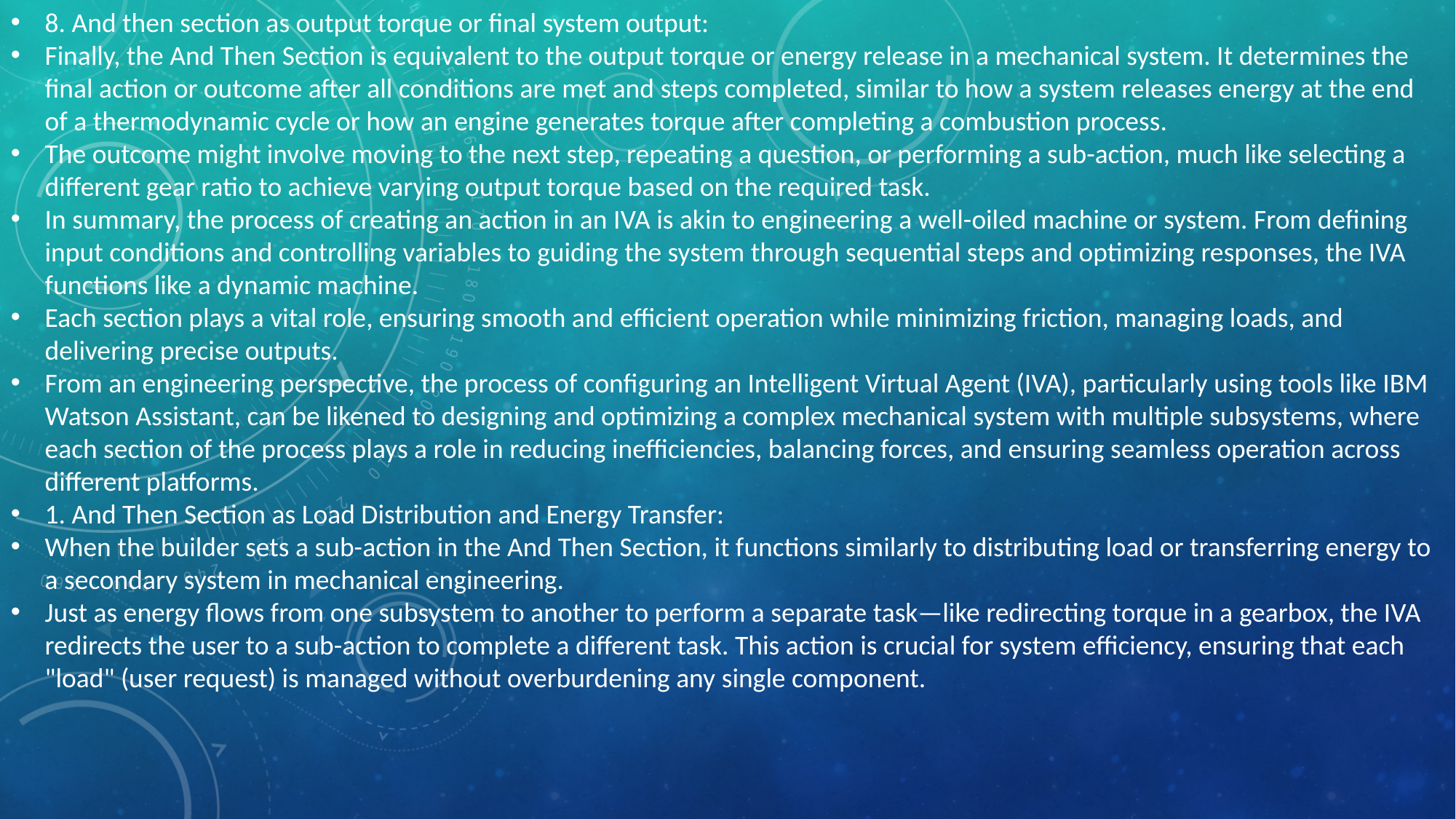

8. And then section as output torque or final system output:
Finally, the And Then Section is equivalent to the output torque or energy release in a mechanical system. It determines the final action or outcome after all conditions are met and steps completed, similar to how a system releases energy at the end of a thermodynamic cycle or how an engine generates torque after completing a combustion process.
The outcome might involve moving to the next step, repeating a question, or performing a sub-action, much like selecting a different gear ratio to achieve varying output torque based on the required task.
In summary, the process of creating an action in an IVA is akin to engineering a well-oiled machine or system. From defining input conditions and controlling variables to guiding the system through sequential steps and optimizing responses, the IVA functions like a dynamic machine.
Each section plays a vital role, ensuring smooth and efficient operation while minimizing friction, managing loads, and delivering precise outputs.
From an engineering perspective, the process of configuring an Intelligent Virtual Agent (IVA), particularly using tools like IBM Watson Assistant, can be likened to designing and optimizing a complex mechanical system with multiple subsystems, where each section of the process plays a role in reducing inefficiencies, balancing forces, and ensuring seamless operation across different platforms.
1. And Then Section as Load Distribution and Energy Transfer:
When the builder sets a sub-action in the And Then Section, it functions similarly to distributing load or transferring energy to a secondary system in mechanical engineering.
Just as energy flows from one subsystem to another to perform a separate task—like redirecting torque in a gearbox, the IVA redirects the user to a sub-action to complete a different task. This action is crucial for system efficiency, ensuring that each "load" (user request) is managed without overburdening any single component.